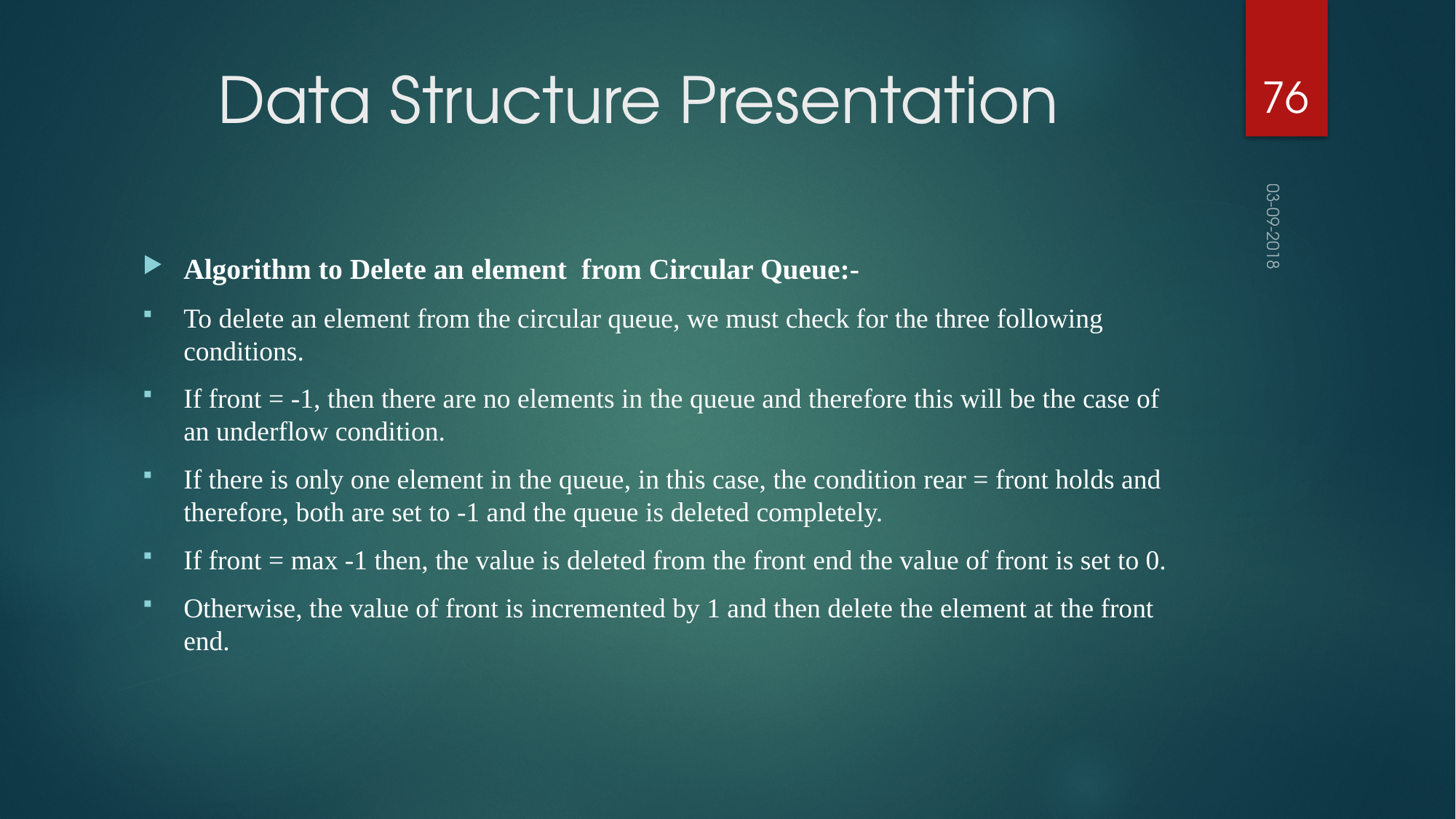

76
# Data Structure Presentation
03-09-2018
Algorithm to Delete an element  from Circular Queue:-
To delete an element from the circular queue, we must check for the three following conditions.
If front = -1, then there are no elements in the queue and therefore this will be the case of an underflow condition.
If there is only one element in the queue, in this case, the condition rear = front holds and therefore, both are set to -1 and the queue is deleted completely.
If front = max -1 then, the value is deleted from the front end the value of front is set to 0.
Otherwise, the value of front is incremented by 1 and then delete the element at the front end.